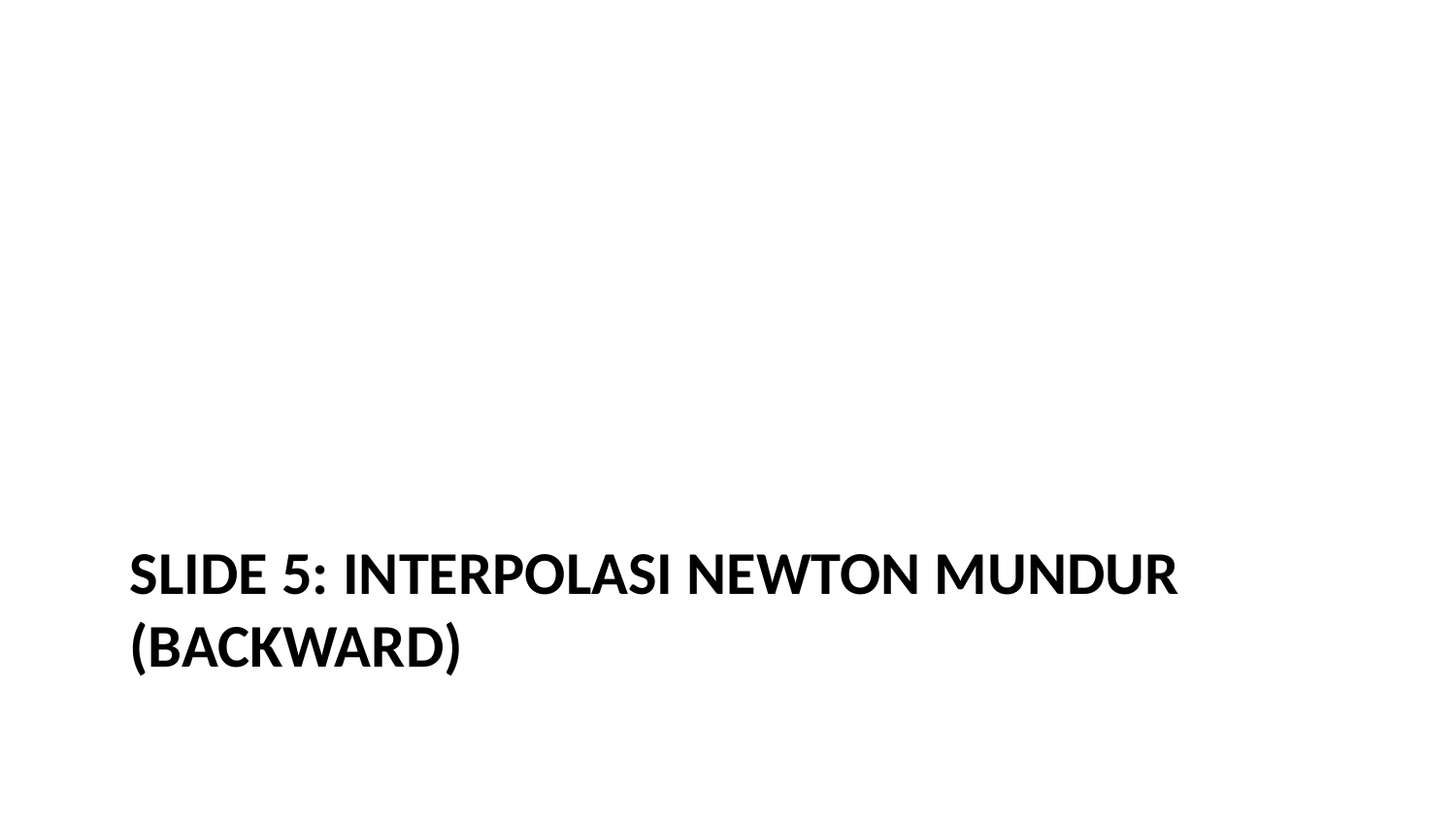

# Slide 5: Interpolasi Newton Mundur (Backward)